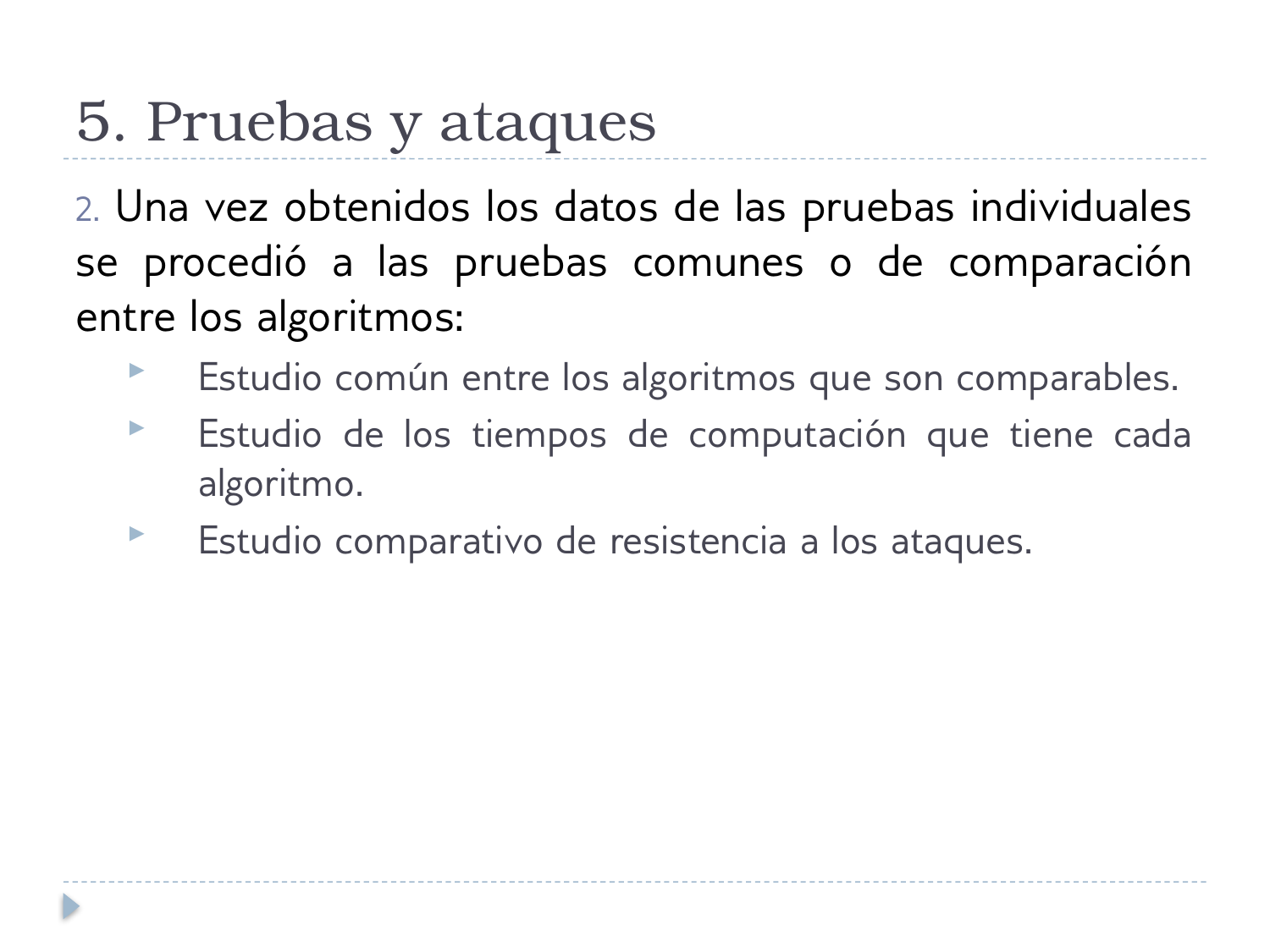

# 5. Pruebas y ataques
 Una vez obtenidos los datos de las pruebas individuales se procedió a las pruebas comunes o de comparación entre los algoritmos:
Estudio común entre los algoritmos que son comparables.
Estudio de los tiempos de computación que tiene cada algoritmo.
Estudio comparativo de resistencia a los ataques.